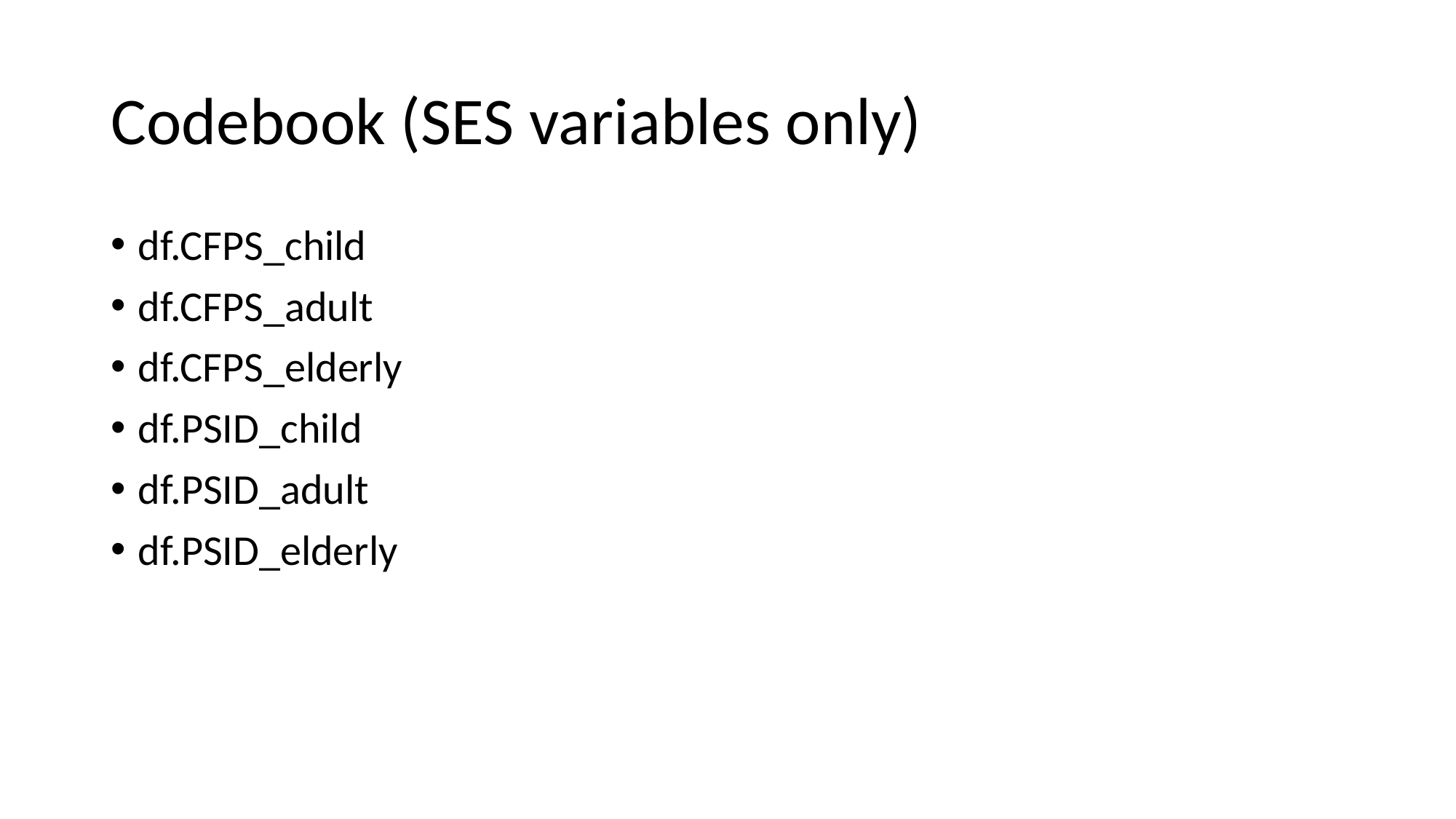

# Codebook (SES variables only)
df.CFPS_child
df.CFPS_adult
df.CFPS_elderly
df.PSID_child
df.PSID_adult
df.PSID_elderly